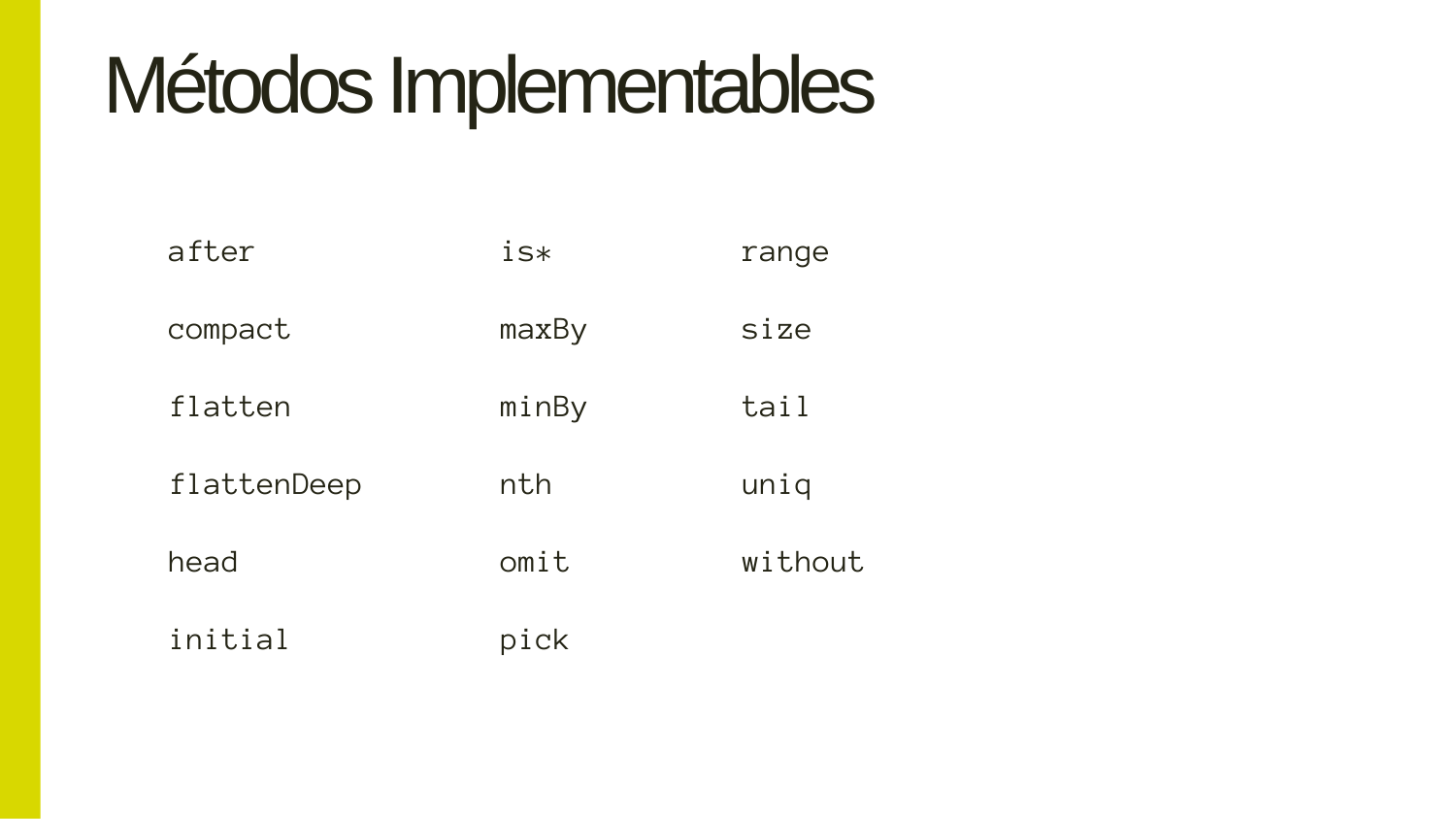

# Métodos Implementables
is*
maxBy
minBy
nth
omit
pick
after
compact
flatten
flattenDeep
head
initial
range
size
tail
uniq
without